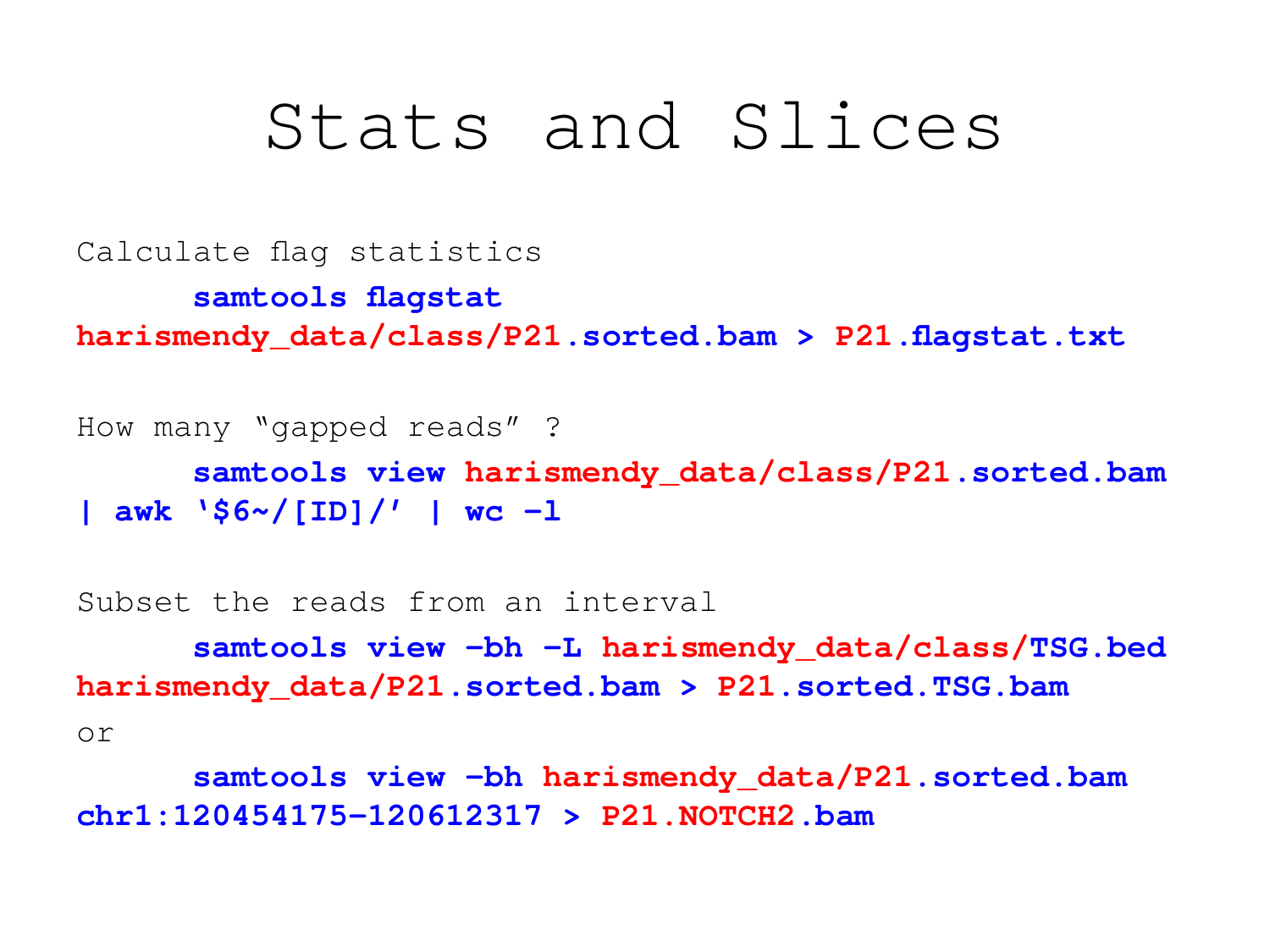

# Stats and Slices
Calculate flag statistics
	samtools flagstat harismendy_data/class/P21.sorted.bam > P21.flagstat.txt

How many “gapped reads” ?
	samtools view harismendy_data/class/P21.sorted.bam | awk ‘$6~/[ID]/’ | wc -l

Subset the reads from an interval
	samtools view –bh –L harismendy_data/class/TSG.bed harismendy_data/P21.sorted.bam > P21.sorted.TSG.bam
or
	samtools view -bh harismendy_data/P21.sorted.bam chr1:120454175-120612317 > P21.NOTCH2.bam